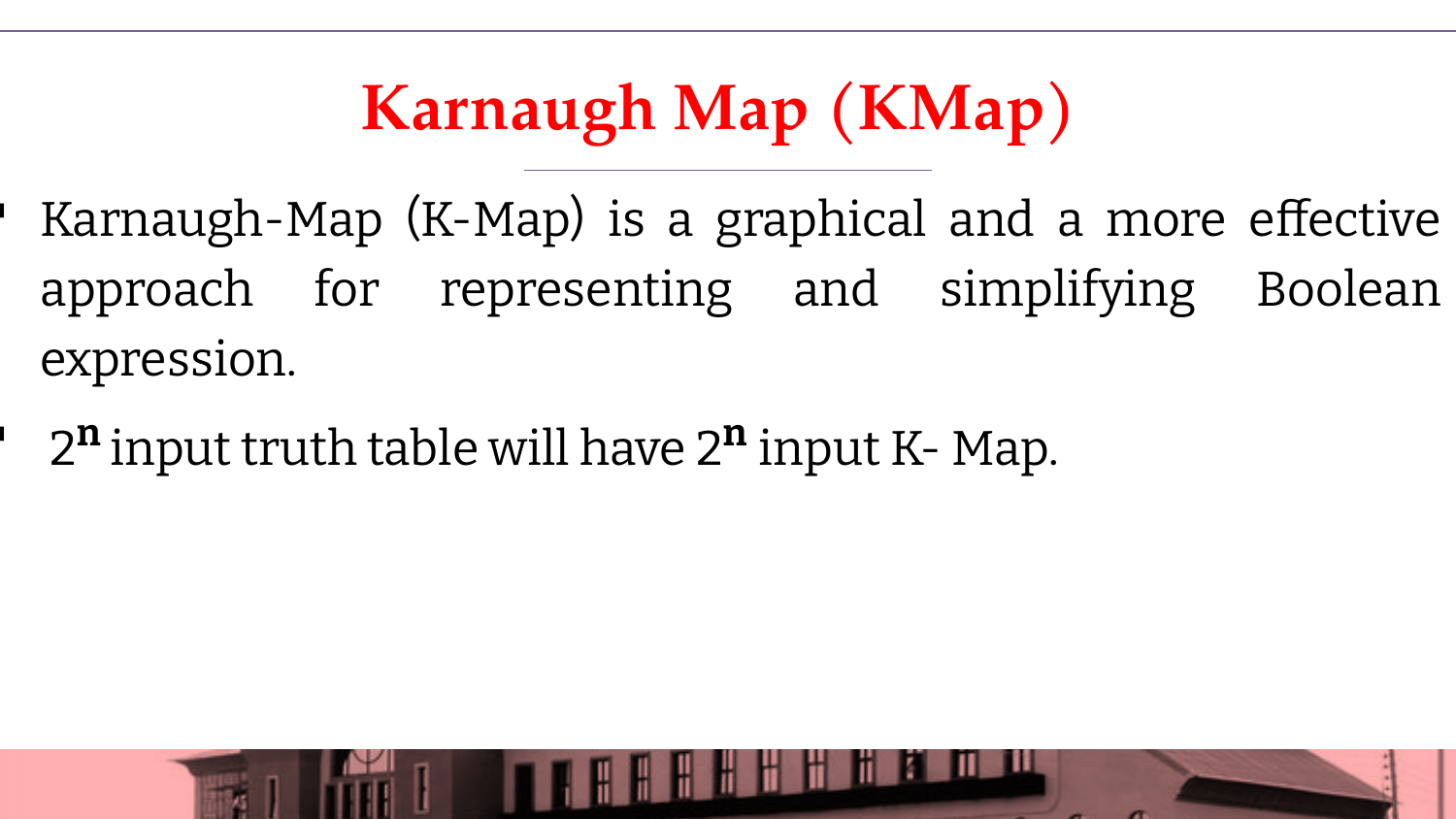

# Karnaugh Map (KMap)
Karnaugh-Map (K-Map) is a graphical and a more effective approach for representing and simplifying Boolean expression.
 2n input truth table will have 2n  input K- Map.
19